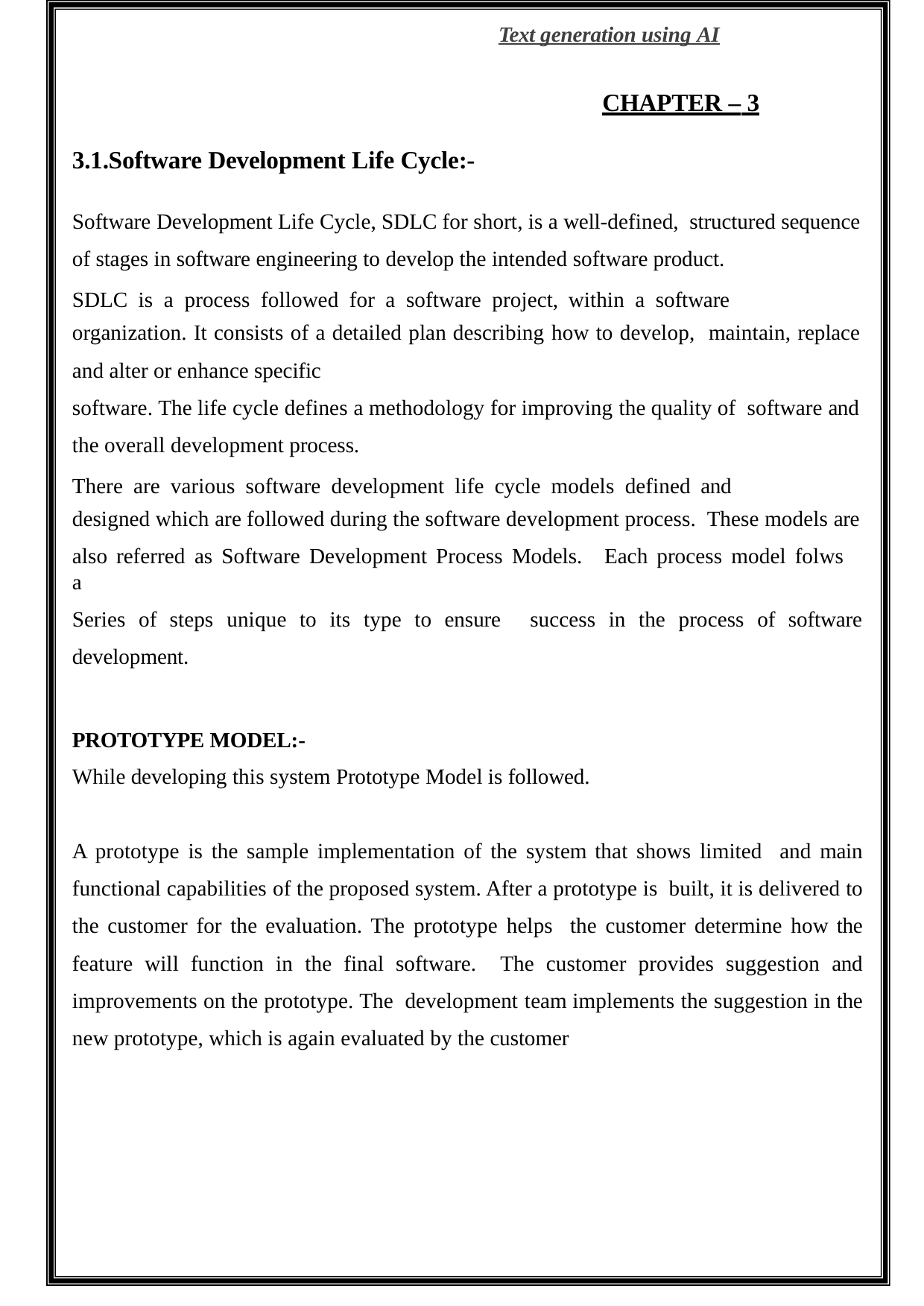

Text generation using AI

CHAPTER – 3
3.1.Software Development Life Cycle:-
Software Development Life Cycle, SDLC for short, is a well-defined, structured sequence of stages in software engineering to develop the intended software product.
SDLC is a process followed for a software project, within a software
organization. It consists of a detailed plan describing how to develop,  maintain, replace
and alter or enhance specific
software. The life cycle defines a methodology for improving the quality of software and the overall development process.
There are various software development life cycle models defined and
designed which are followed during the software development process. These models are
also referred as Software Development Process Models.	Each process model folws a
Series of steps  unique to  its type to ensure	success in the process of software development.

PROTOTYPE MODEL:-
While developing this system Prototype Model is followed.

A prototype is the sample implementation of the system that shows limited  and main functional capabilities of the proposed system. After a prototype is built, it is delivered to the customer for the evaluation. The prototype helps  the customer determine how the feature will function in the final software.  The customer provides suggestion and improvements on the prototype. The development team implements the suggestion in the new prototype, which is again evaluated by the customer